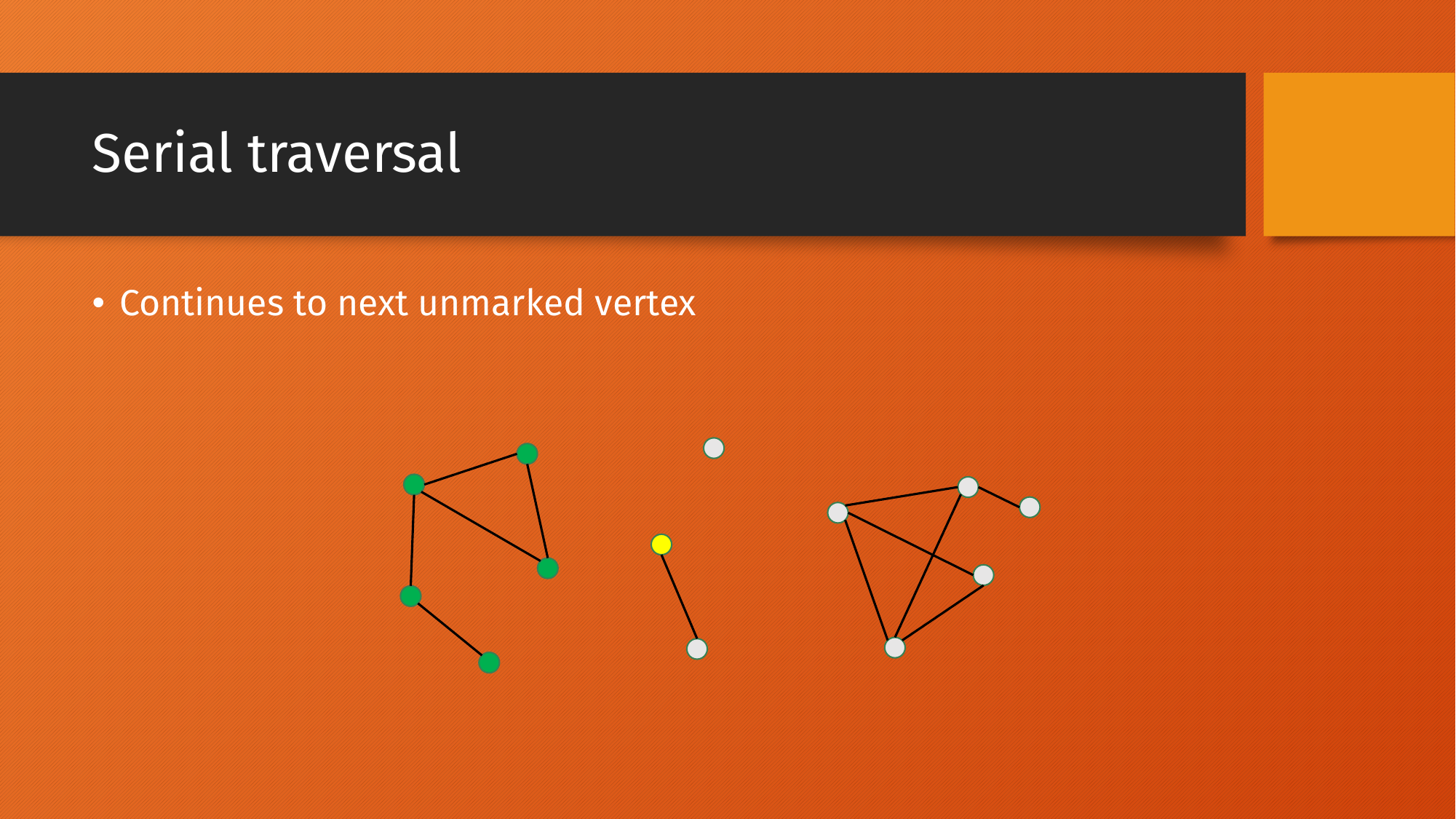

# Serial traversal
Continues to next unmarked vertex